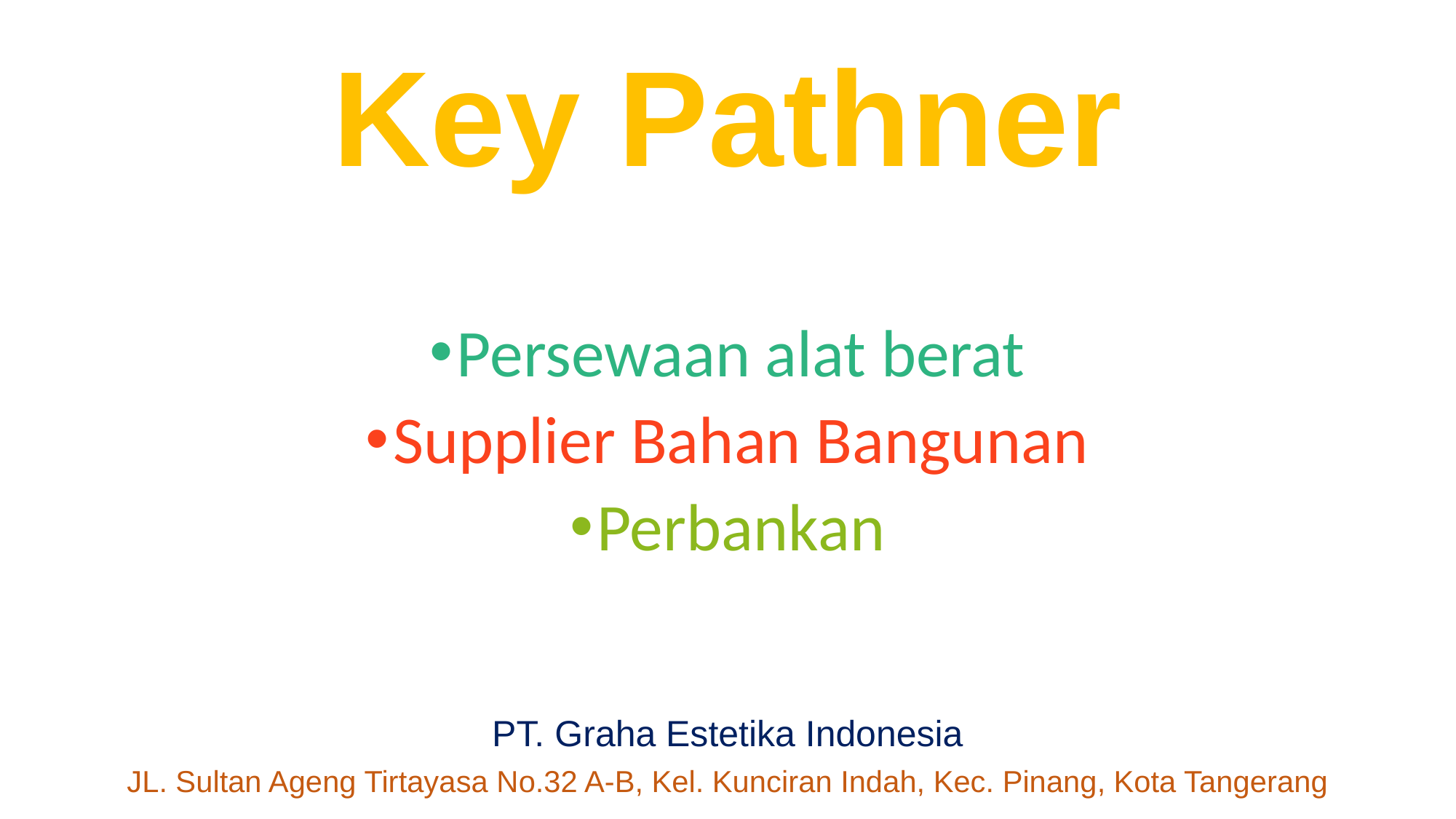

# Key Pathner

Persewaan alat berat
Supplier Bahan Bangunan
Perbankan
PT. Graha Estetika Indonesia
JL. Sultan Ageng Tirtayasa No.32 A-B, Kel. Kunciran Indah, Kec. Pinang, Kota Tangerang